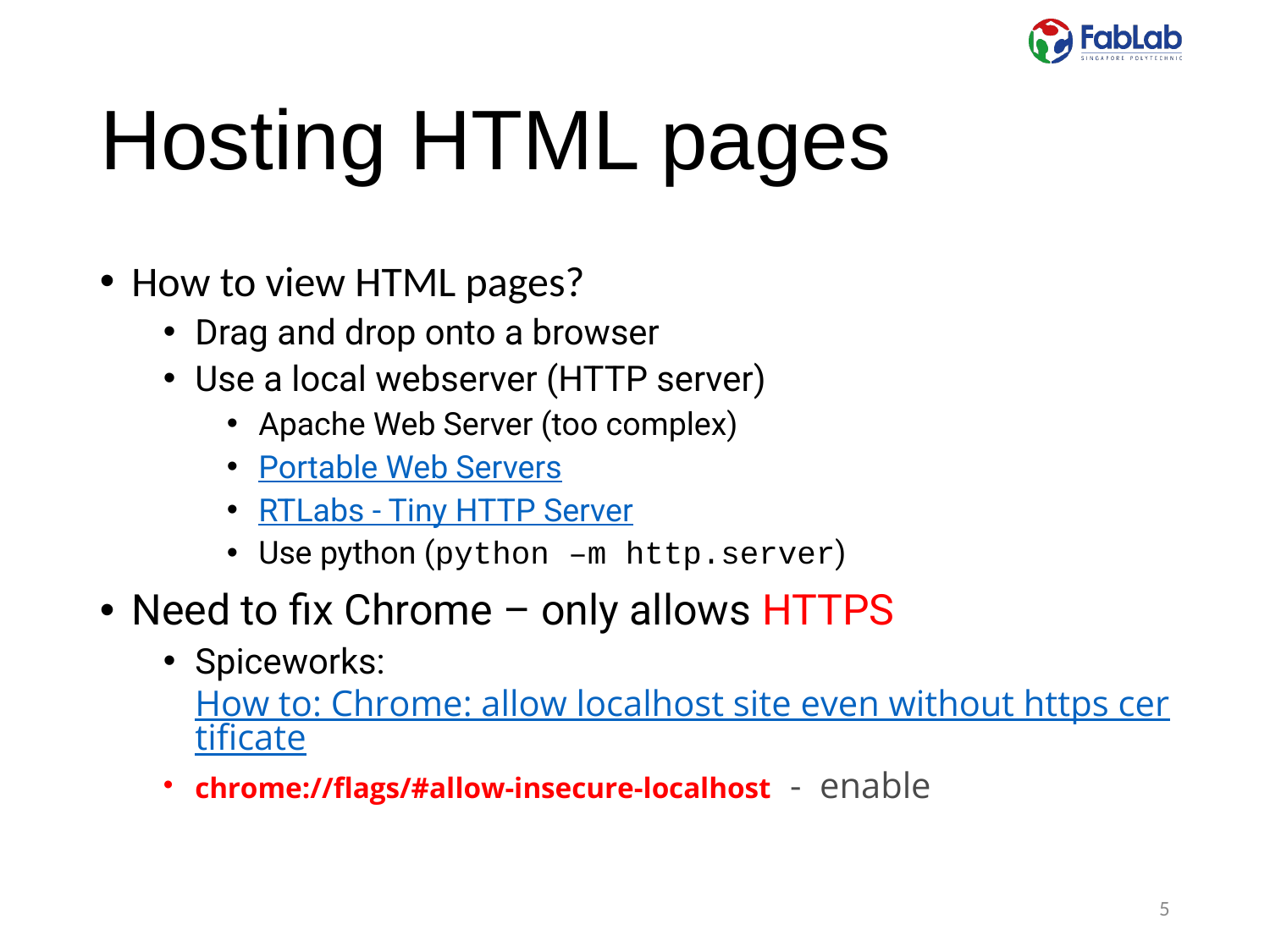

# Hosting HTML pages
How to view HTML pages?
Drag and drop onto a browser
Use a local webserver (HTTP server)
Apache Web Server (too complex)
Portable Web Servers
RTLabs - Tiny HTTP Server
Use python (python –m http.server)
Need to fix Chrome – only allows HTTPS
Spiceworks: How to: Chrome: allow localhost site even without https certificate
chrome://flags/#allow-insecure-localhost  -  enable

5